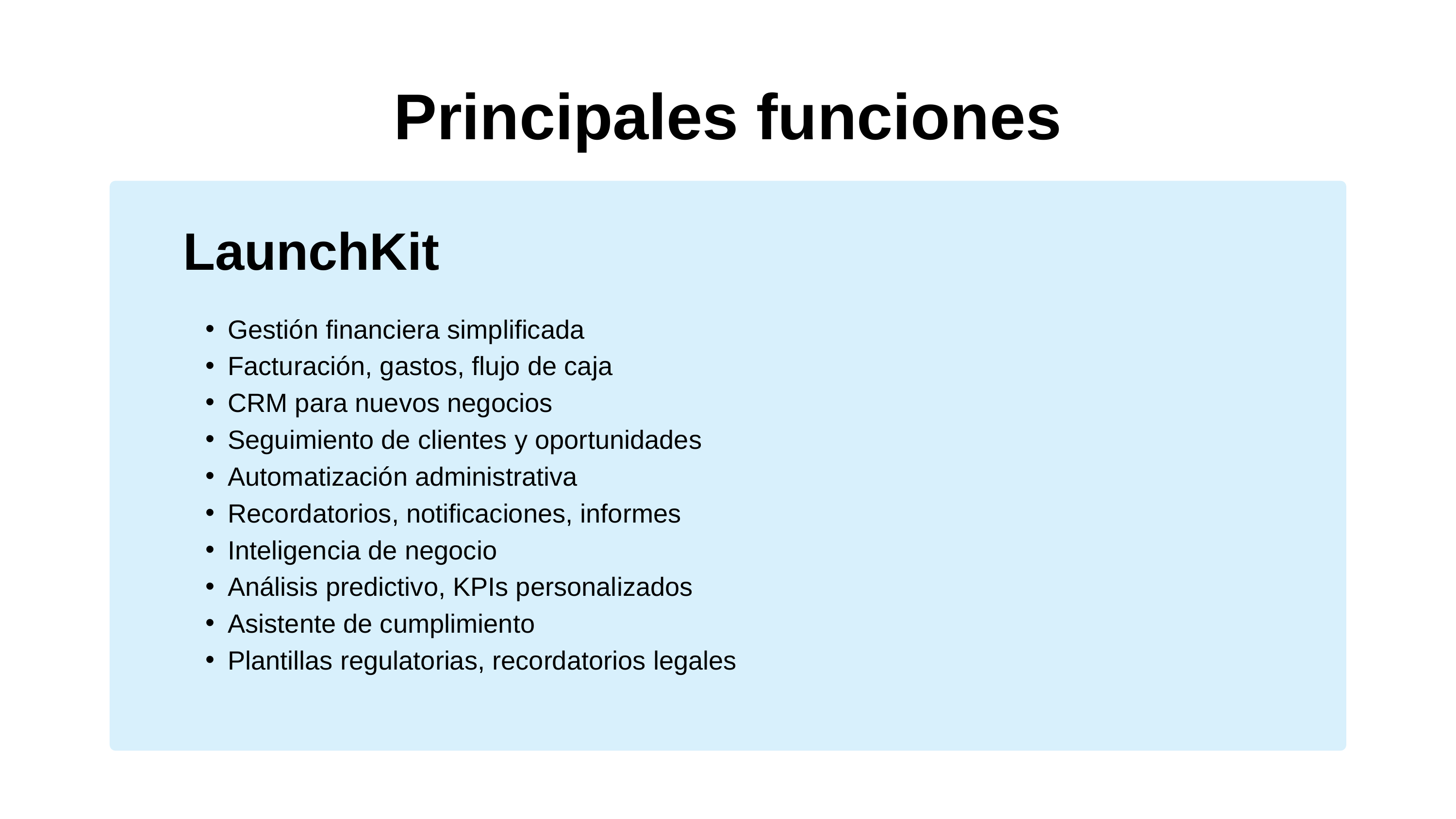

Principales funciones

LaunchKit
Gestión financiera simplificada
Facturación, gastos, flujo de caja
CRM para nuevos negocios
Seguimiento de clientes y oportunidades
Automatización administrativa
Recordatorios, notificaciones, informes
Inteligencia de negocio
Análisis predictivo, KPIs personalizados
Asistente de cumplimiento
Plantillas regulatorias, recordatorios legales